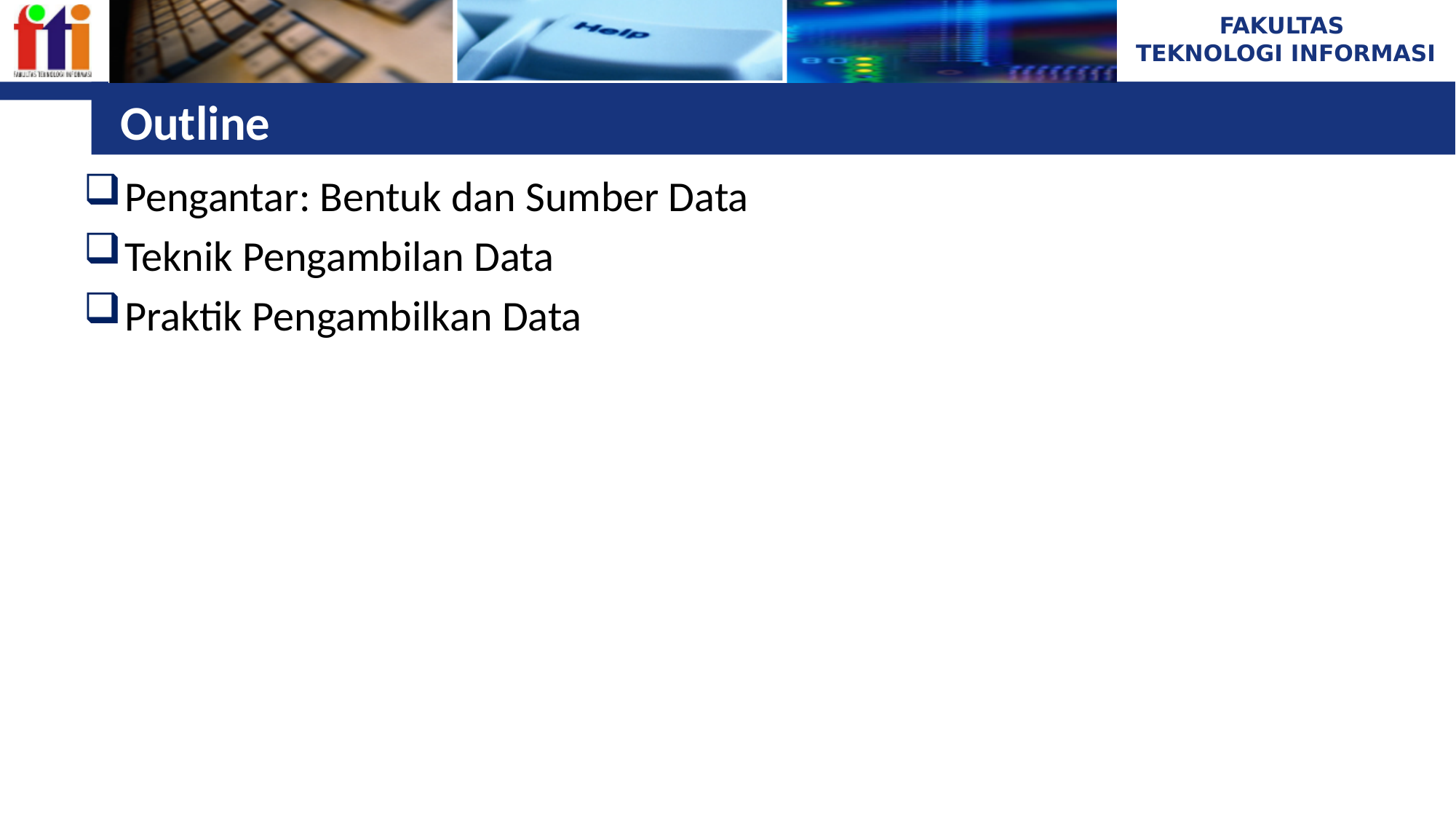

# Outline
Pengantar: Bentuk dan Sumber Data
Teknik Pengambilan Data
Praktik Pengambilkan Data